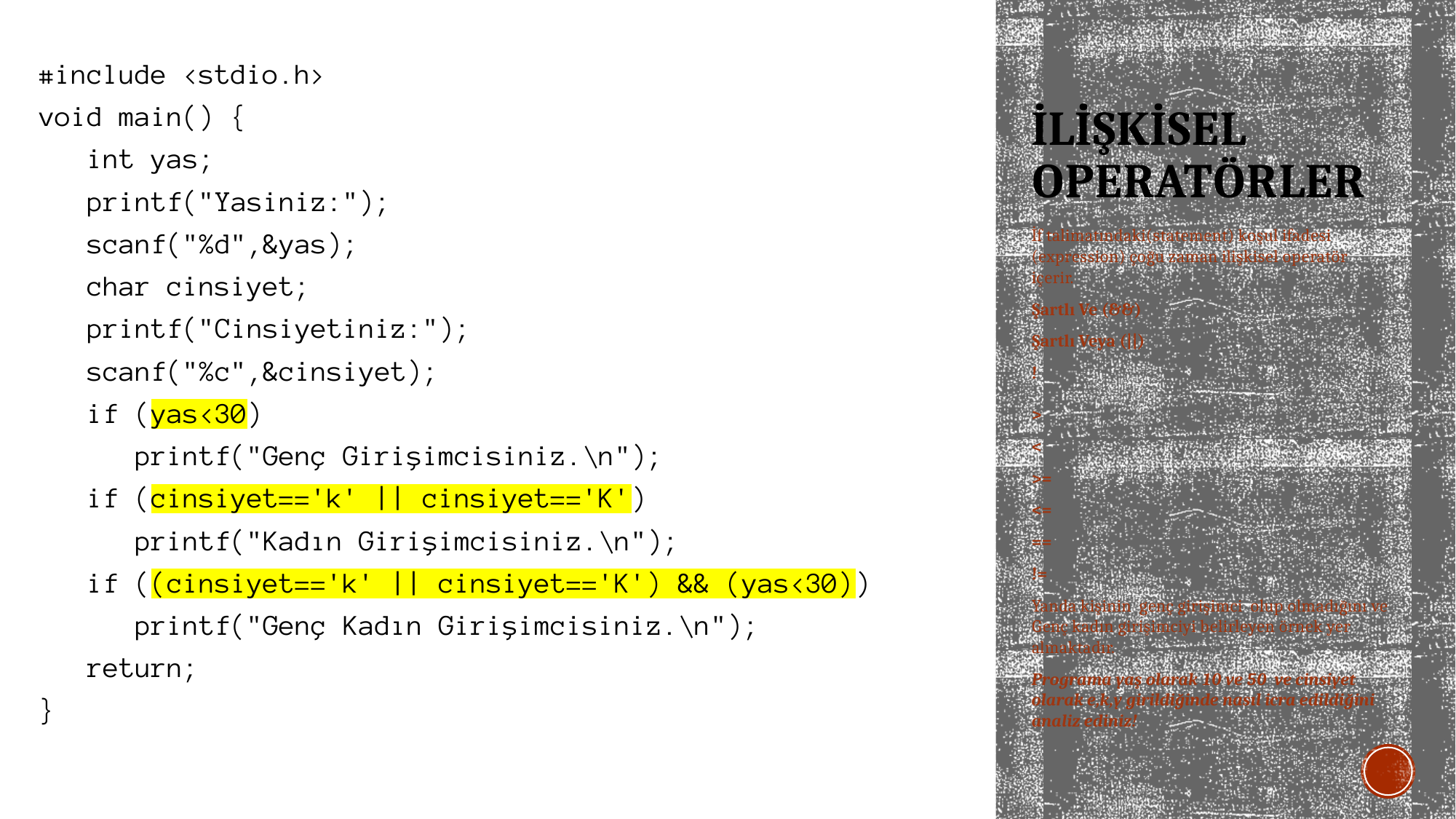

#include <stdio.h>
void main() {
   int yas;
   printf("Yasiniz:");
   scanf("%d",&yas);
   char cinsiyet;
   printf("Cinsiyetiniz:");
   scanf("%c",&cinsiyet);
   if (yas<30)
      printf("Genç Girişimcisiniz.\n");
   if (cinsiyet=='k' || cinsiyet=='K')
      printf("Kadın Girişimcisiniz.\n");
   if ((cinsiyet=='k' || cinsiyet=='K') && (yas<30))
      printf("Genç Kadın Girişimcisiniz.\n");
   return;
}
# ilişkisel OperatörLER
İf talimatındaki(statement) koşul ifadesi (expression) çoğu zaman ilişkisel operatör içerir.
Şartlı Ve (&&)
Şartlı Veya (||)
!
>
<
>=
<=
==
!=
Yanda kişinin  genç girişimci  olup olmadığını ve Genç kadın girişimciyi belirleyen örnek yer almaktadır.
Programa yaş olarak 10 ve 50  ve cinsiyet olarak e,k,y girildiğinde nasıl icra edildiğini analiz ediniz!